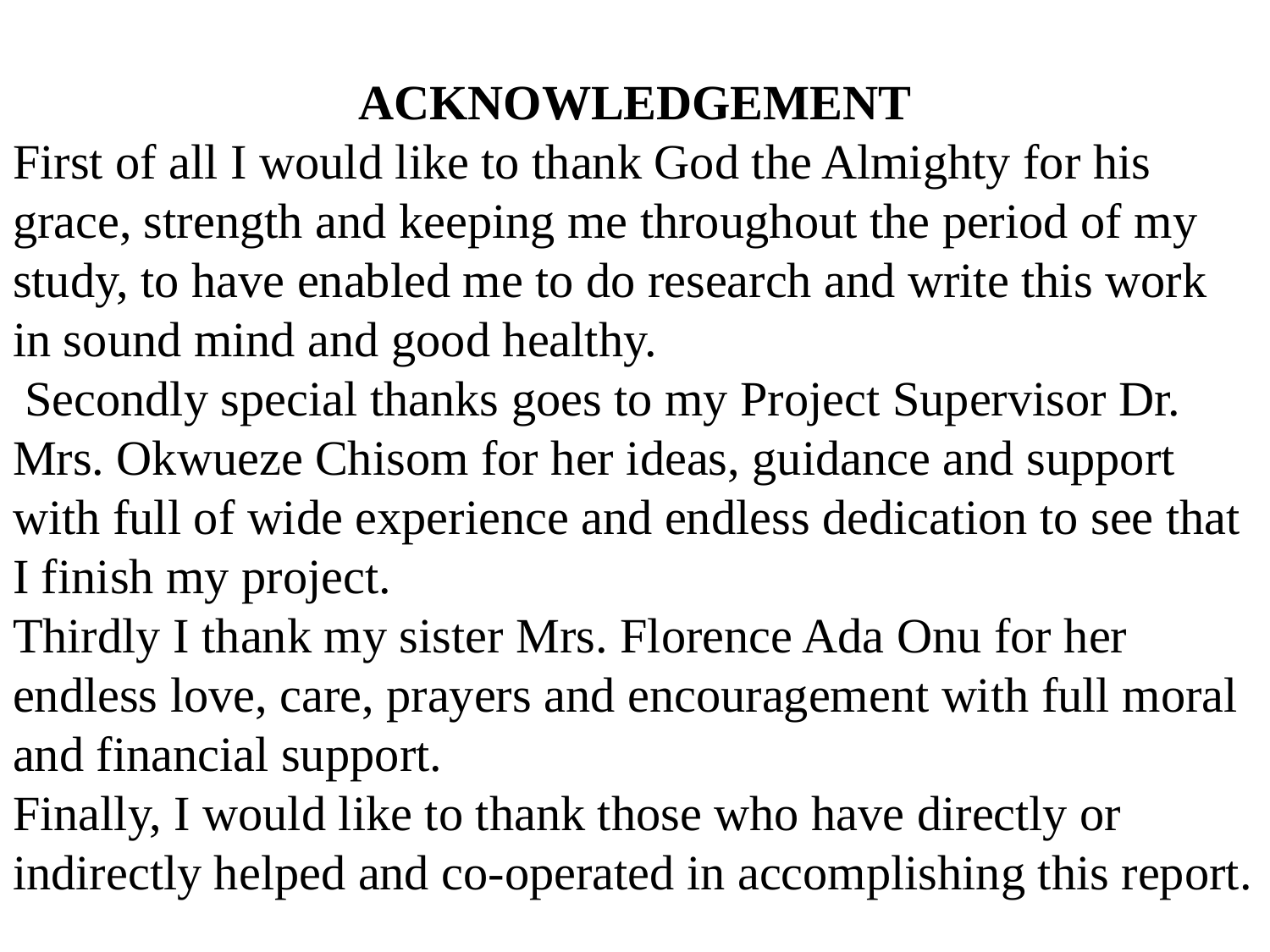

ACKNOWLEDGEMENT
First of all I would like to thank God the Almighty for his grace, strength and keeping me throughout the period of my study, to have enabled me to do research and write this work in sound mind and good healthy.
 Secondly special thanks goes to my Project Supervisor Dr. Mrs. Okwueze Chisom for her ideas, guidance and support with full of wide experience and endless dedication to see that I finish my project.
Thirdly I thank my sister Mrs. Florence Ada Onu for her endless love, care, prayers and encouragement with full moral and financial support.
Finally, I would like to thank those who have directly or indirectly helped and co-operated in accomplishing this report.